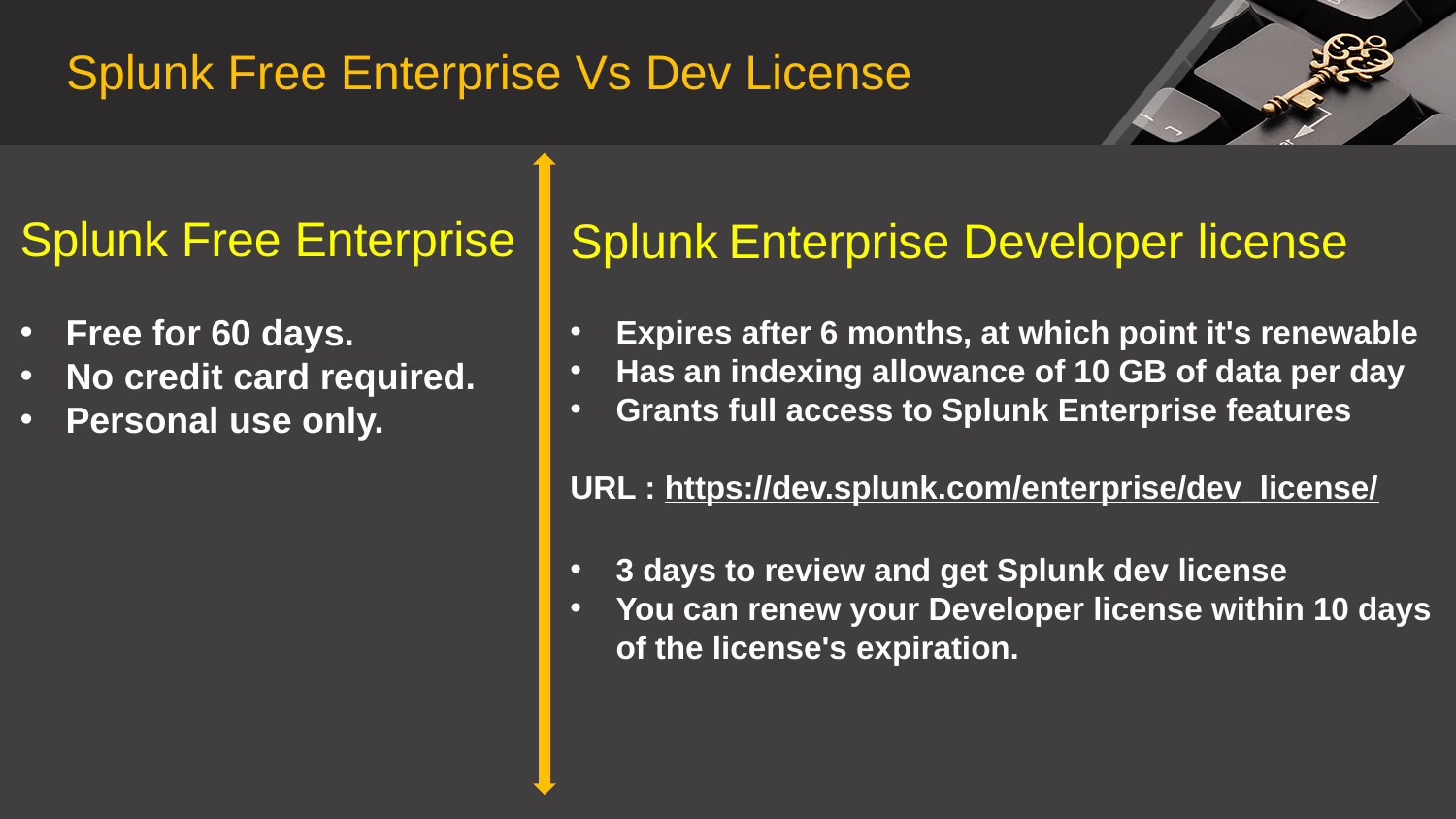

Splunk Free Enterprise Vs Dev License

Splunk Free Enterprise

Free for 60 days.
No credit card required.
Personal use only.

Splunk Enterprise Developer license

Expires after 6 months, at which point it's renewable
Has an indexing allowance of 10 GB of data per day
Grants full access to Splunk Enterprise features

URL : https://dev.splunk.com/enterprise/dev_license/

3 days to review and get Splunk dev license
You can renew your Developer license within 10 days of the license's expiration.